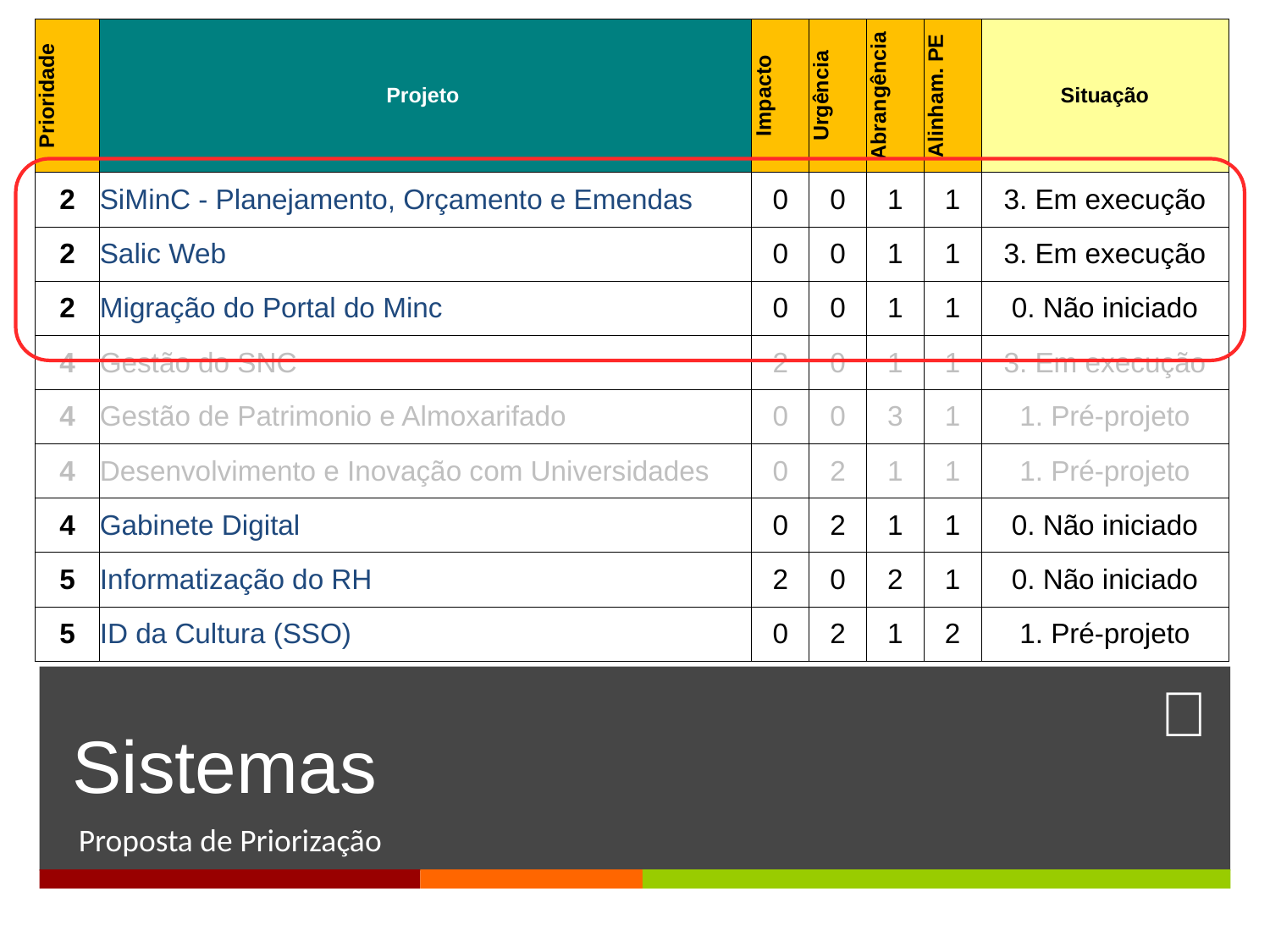

| Prioridade | Projeto | Impacto | Urgência | Abrangência | Alinham. PE | Situação |
| --- | --- | --- | --- | --- | --- | --- |
| 2 | SiMinC - Planejamento, Orçamento e Emendas | 0 | 0 | 1 | 1 | 3. Em execução |
| 2 | Salic Web | 0 | 0 | 1 | 1 | 3. Em execução |
| 2 | Migração do Portal do Minc | 0 | 0 | 1 | 1 | 0. Não iniciado |
| 4 | Gestão do SNC | 2 | 0 | 1 | 1 | 3. Em execução |
| 4 | Gestão de Patrimonio e Almoxarifado | 0 | 0 | 3 | 1 | 1. Pré-projeto |
| 4 | Desenvolvimento e Inovação com Universidades | 0 | 2 | 1 | 1 | 1. Pré-projeto |
| 4 | Gabinete Digital | 0 | 2 | 1 | 1 | 0. Não iniciado |
| 5 | Informatização do RH | 2 | 0 | 2 | 1 | 0. Não iniciado |
| 5 | ID da Cultura (SSO) | 0 | 2 | 1 | 2 | 1. Pré-projeto |

# Sistemas
Proposta de Priorização